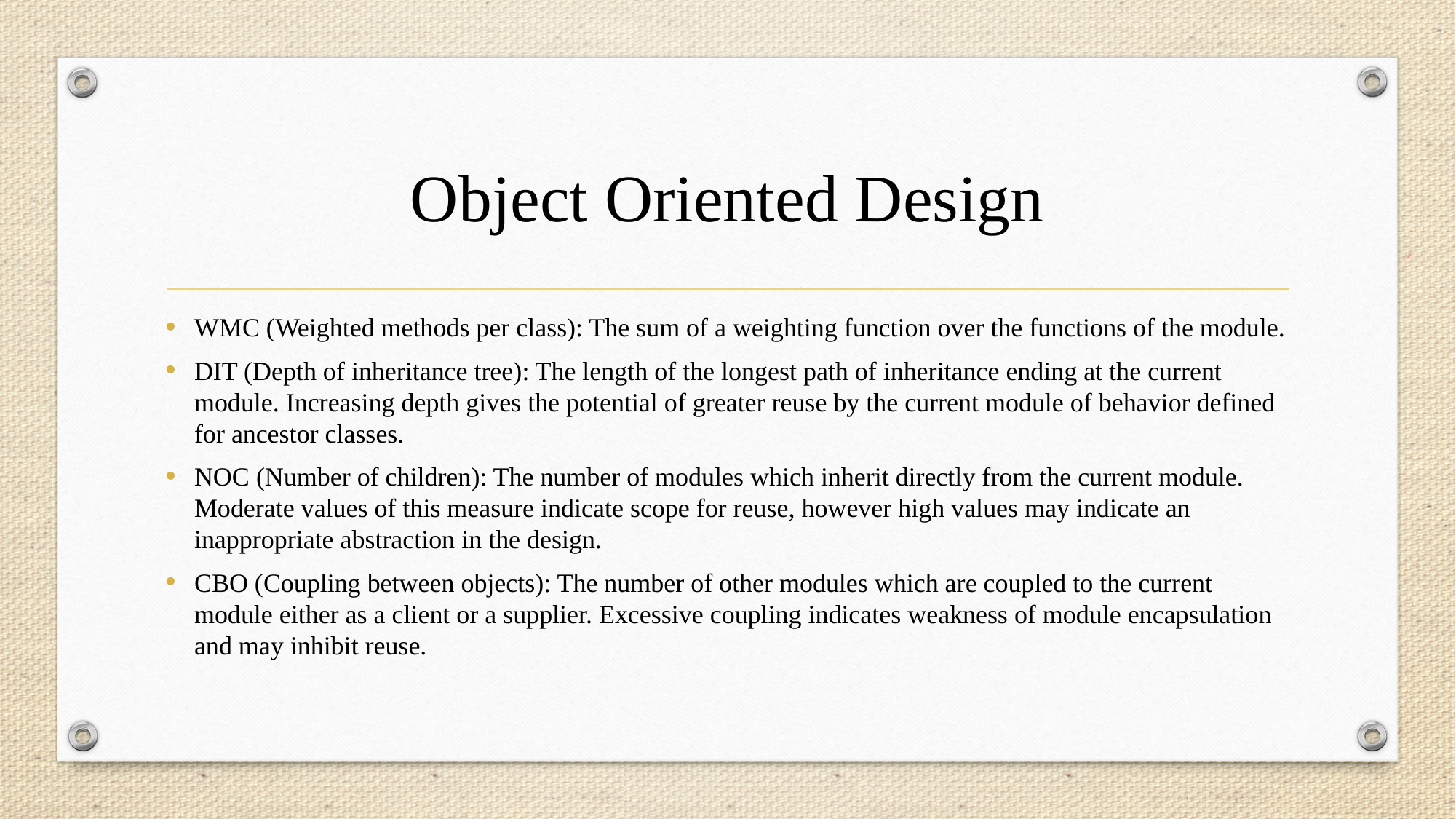

# Object Oriented Design
WMC (Weighted methods per class): The sum of a weighting function over the functions of the module.
DIT (Depth of inheritance tree): The length of the longest path of inheritance ending at the current module. Increasing depth gives the potential of greater reuse by the current module of behavior defined for ancestor classes.
NOC (Number of children): The number of modules which inherit directly from the current module. Moderate values of this measure indicate scope for reuse, however high values may indicate an inappropriate abstraction in the design.
CBO (Coupling between objects): The number of other modules which are coupled to the current module either as a client or a supplier. Excessive coupling indicates weakness of module encapsulation and may inhibit reuse.